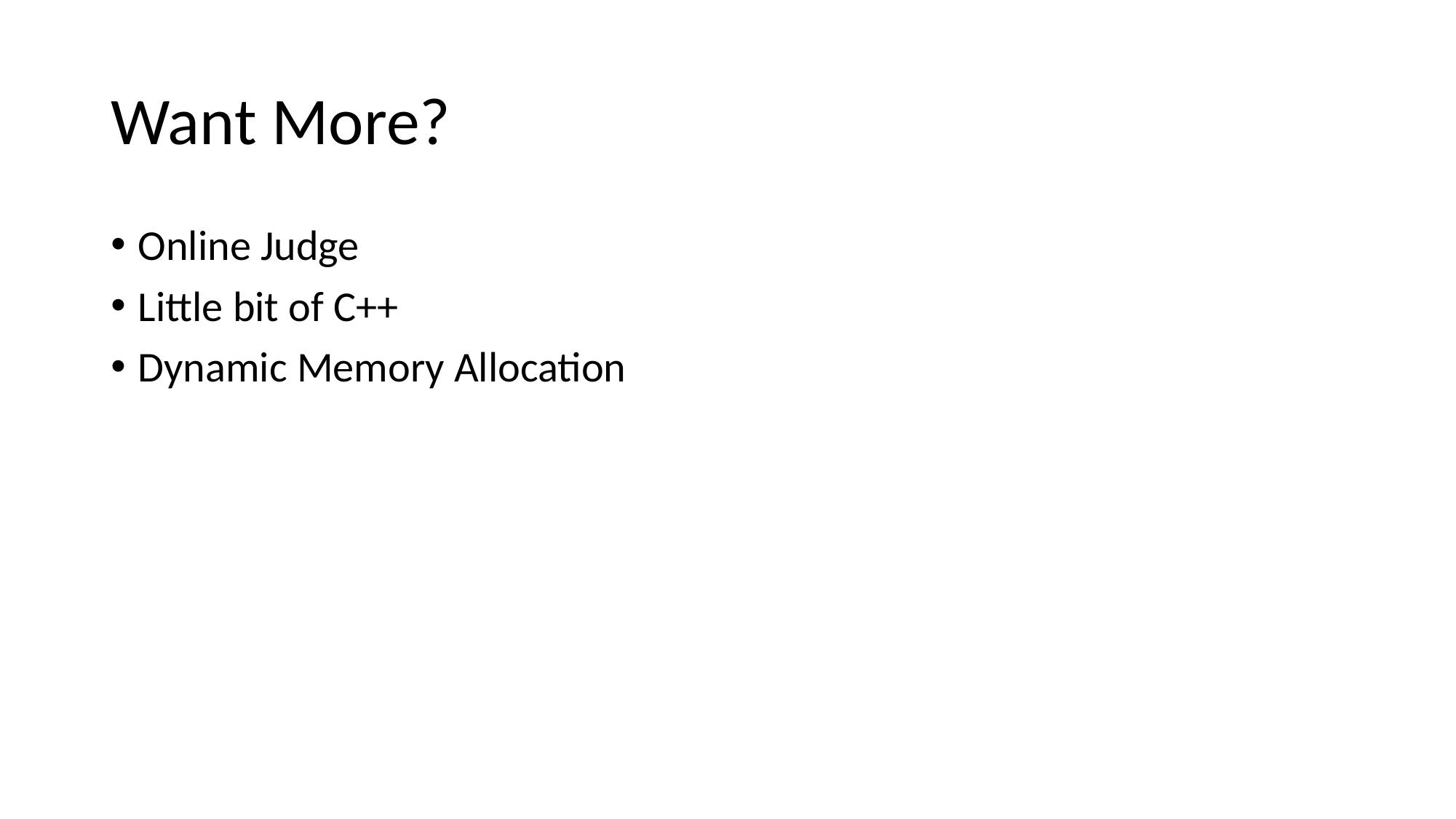

# Want More?
Online Judge
Little bit of C++
Dynamic Memory Allocation